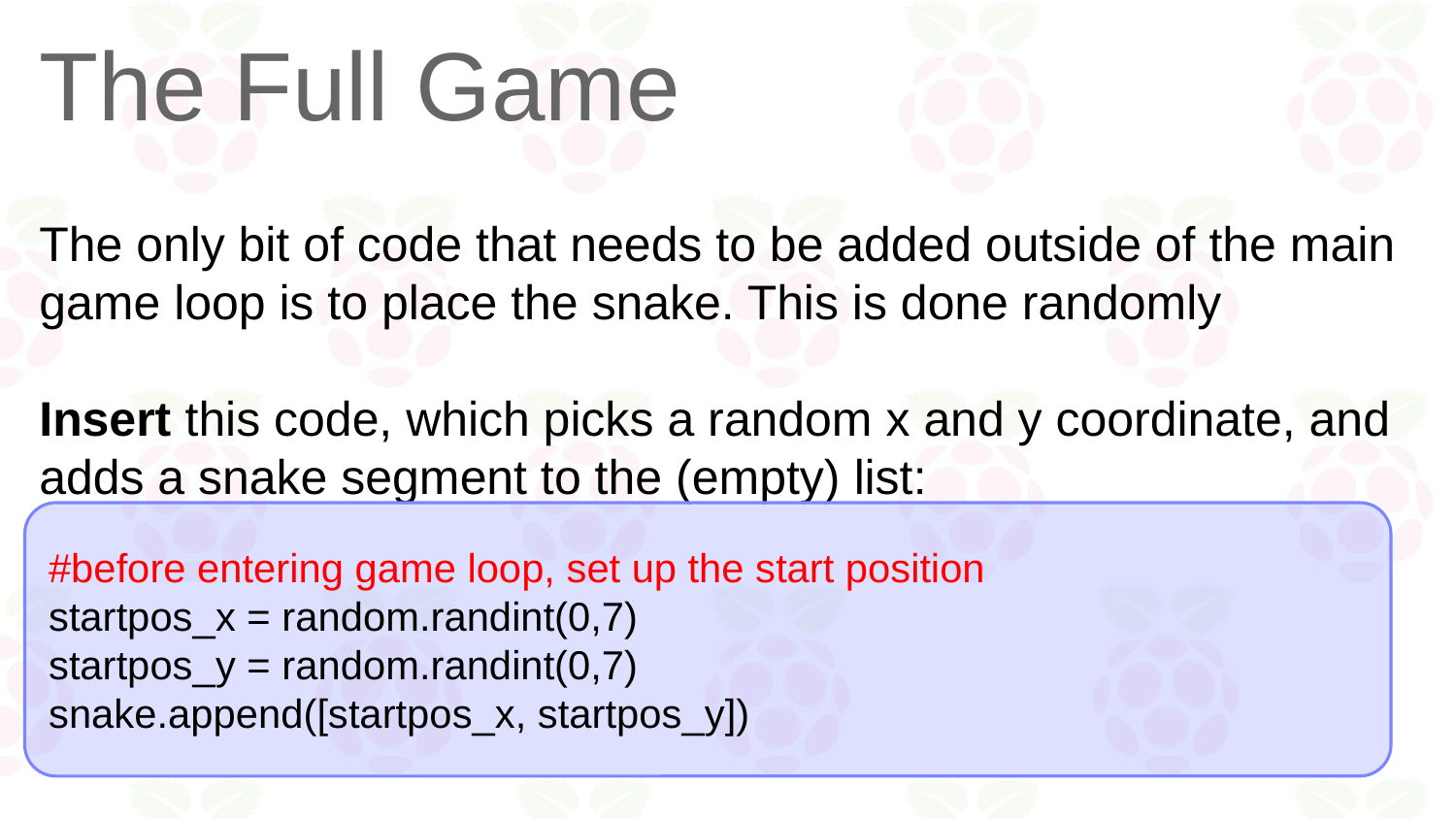

# The Full Game

The only bit of code that needs to be added outside of the main game loop is to place the snake. This is done randomly

Insert this code, which picks a random x and y coordinate, and adds a snake segment to the (empty) list:

#before entering game loop, set up the start position
startpos_x = random.randint(0,7)
startpos_y = random.randint(0,7)
snake.append([startpos_x, startpos_y])